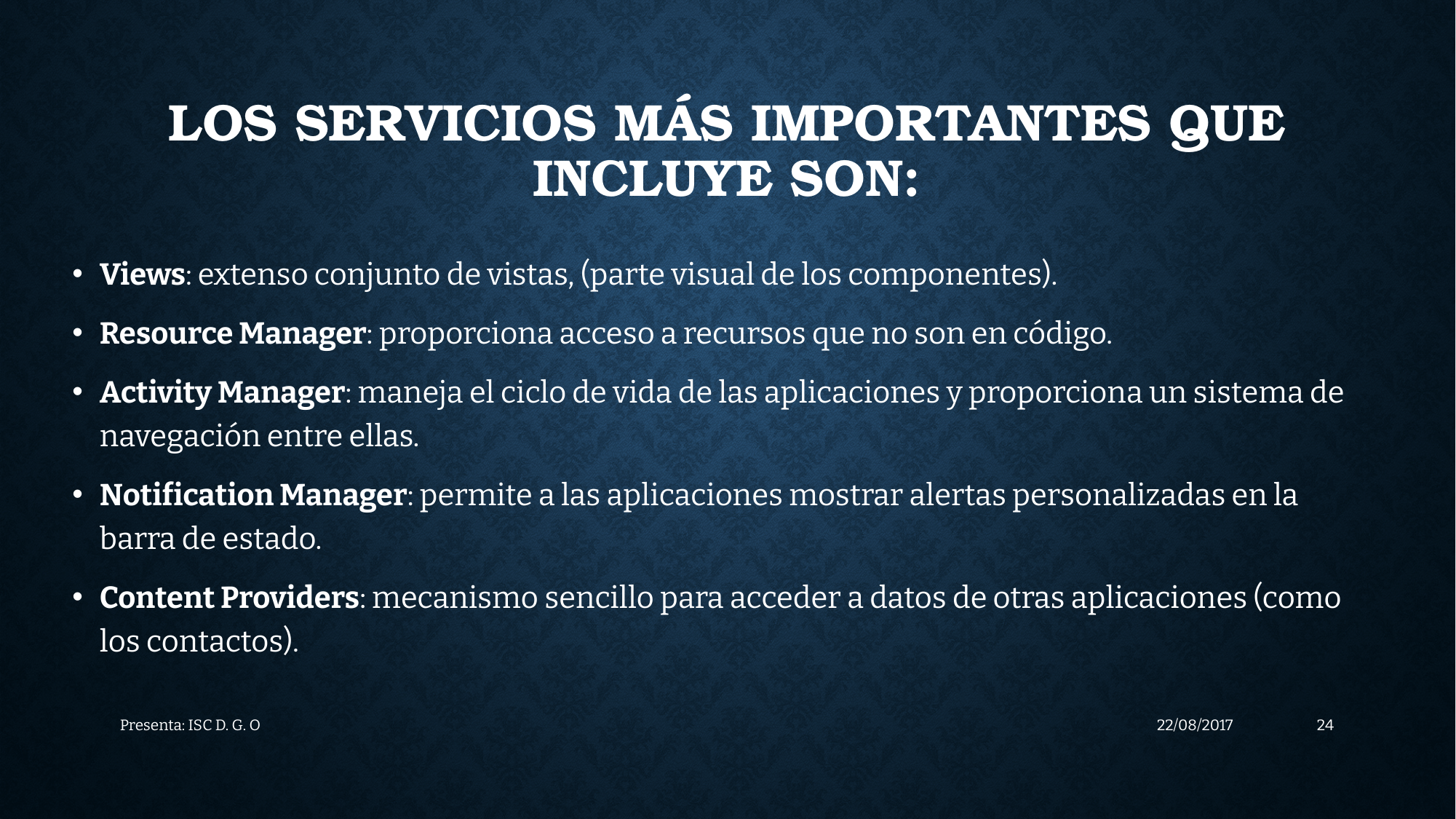

# Los servicios más importantes que incluye son:
Views: extenso conjunto de vistas, (parte visual de los componentes).
Resource Manager: proporciona acceso a recursos que no son en código.
Activity Manager: maneja el ciclo de vida de las aplicaciones y proporciona un sistema de navegación entre ellas.
Notification Manager: permite a las aplicaciones mostrar alertas personalizadas en la barra de estado.
Content Providers: mecanismo sencillo para acceder a datos de otras aplicaciones (como los contactos).

Presenta: ISC D. G. O
22/08/2017
24